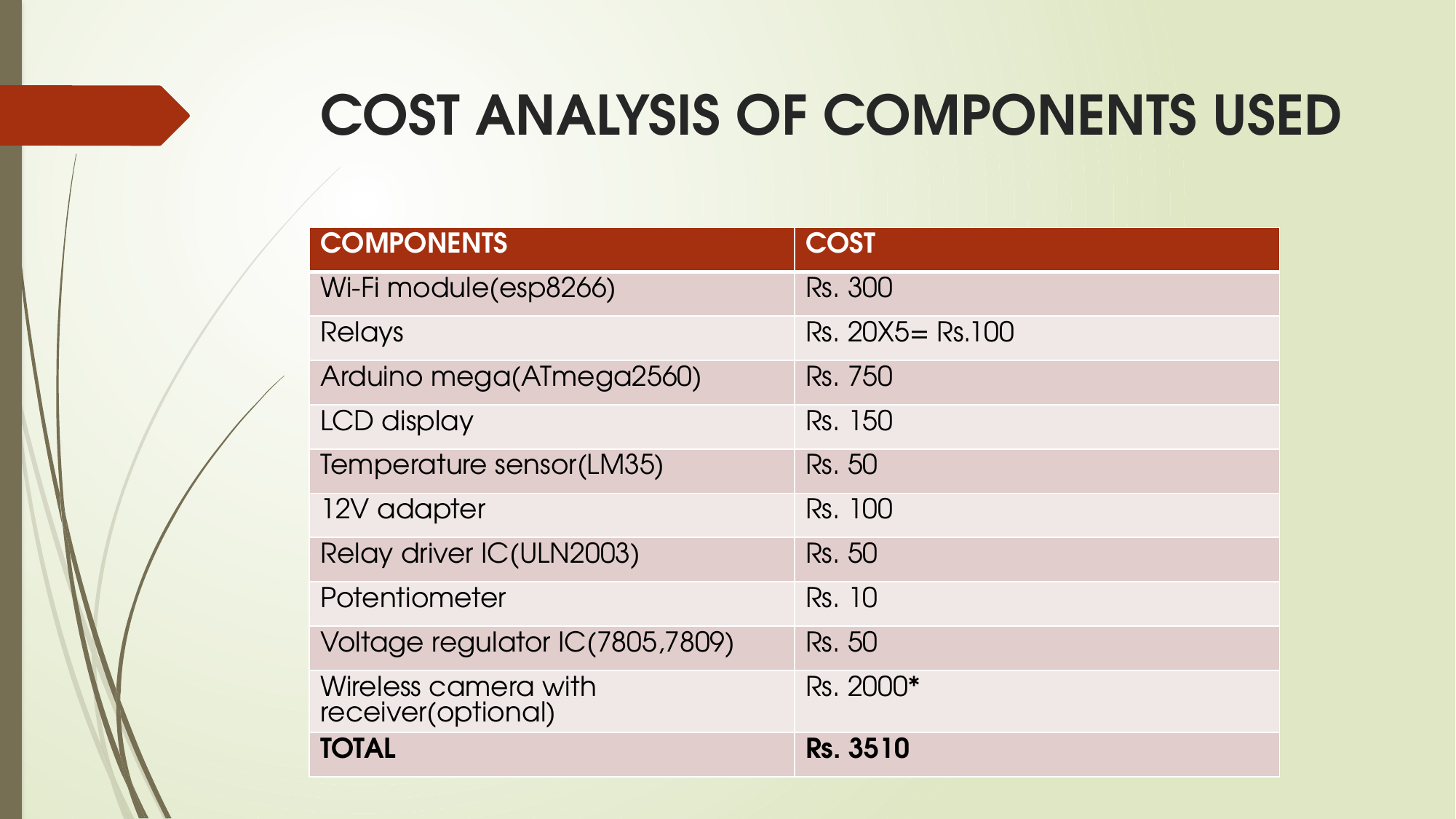

# COST ANALYSIS OF COMPONENTS USED
| COMPONENTS | COST |
| --- | --- |
| Wi-Fi module(esp8266) | Rs. 300 |
| Relays | Rs. 20X5= Rs.100 |
| Arduino mega(ATmega2560) | Rs. 750 |
| LCD display | Rs. 150 |
| Temperature sensor(LM35) | Rs. 50 |
| 12V adapter | Rs. 100 |
| Relay driver IC(ULN2003) | Rs. 50 |
| Potentiometer | Rs. 10 |
| Voltage regulator IC(7805,7809) | Rs. 50 |
| Wireless camera with receiver(optional) | Rs. 2000\* |
| TOTAL | Rs. 3510 |